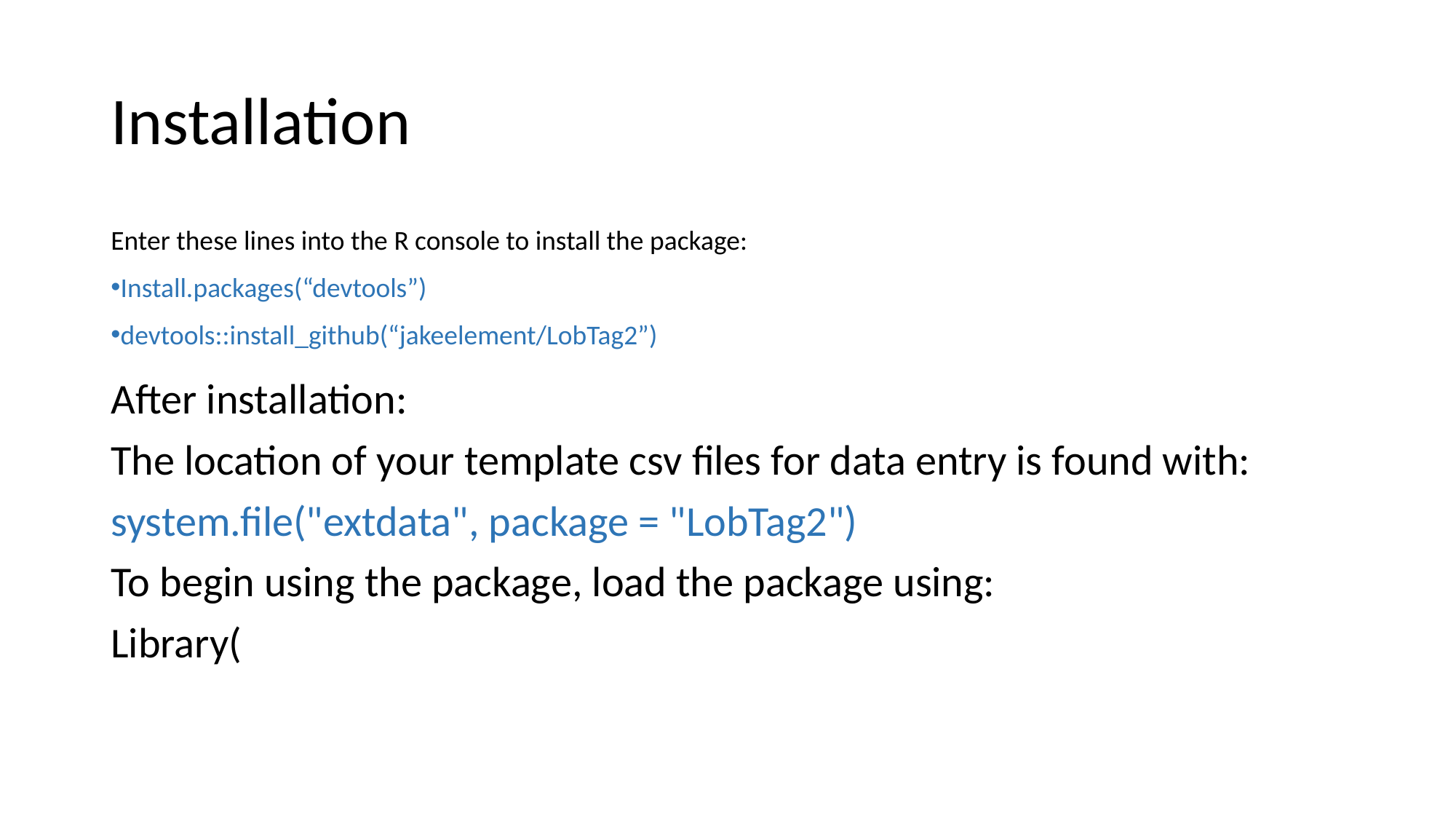

# Installation
Enter these lines into the R console to install the package:
Install.packages(“devtools”)
devtools::install_github(“jakeelement/LobTag2”)
After installation:
The location of your template csv files for data entry is found with:
system.file("extdata", package = "LobTag2")
To begin using the package, load the package using:
Library(